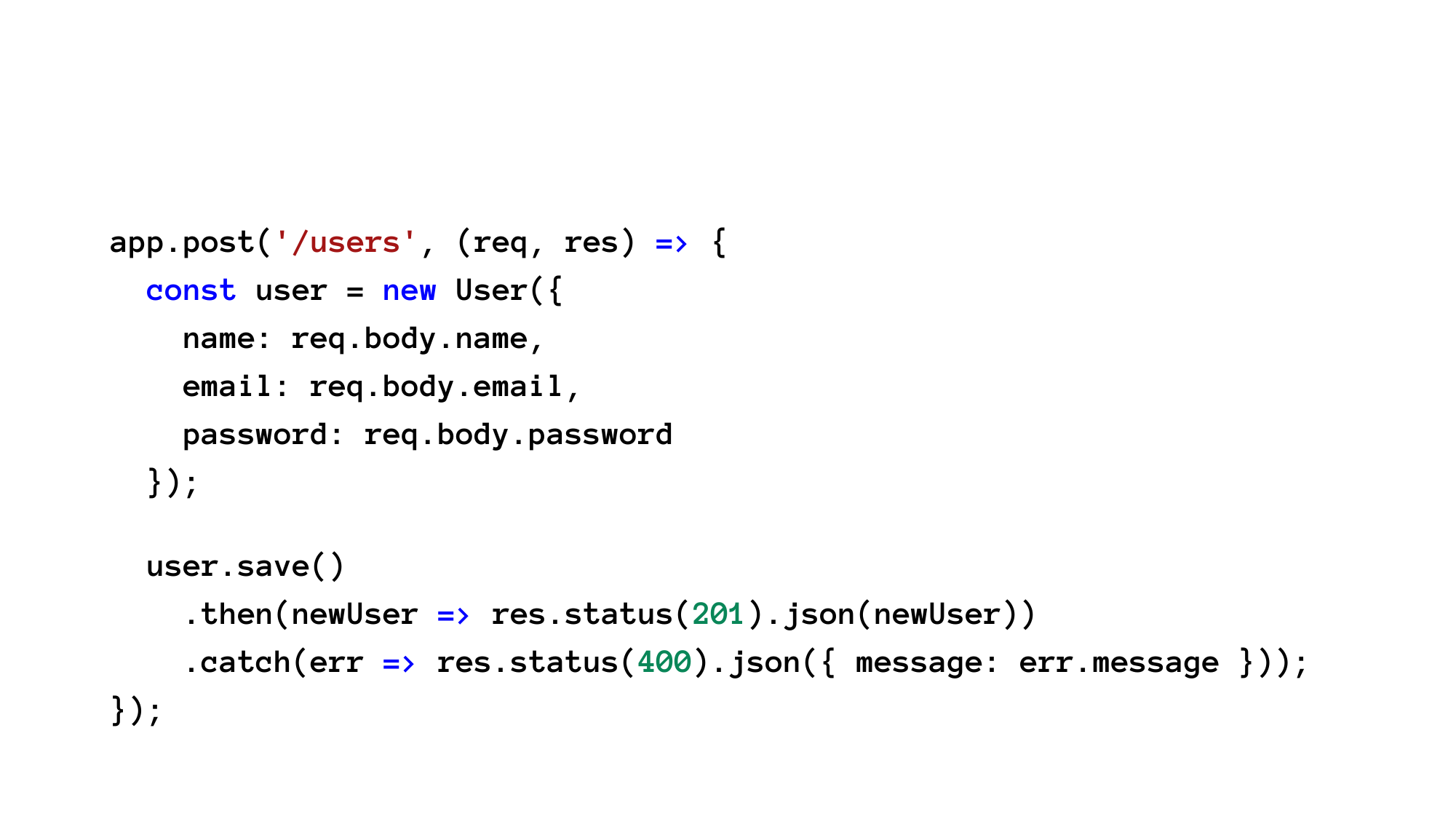

app.post('/users', (req, res) => {
  const user = new User({
    name: req.body.name,
    email: req.body.email,
    password: req.body.password
  });
  user.save()
    .then(newUser => res.status(201).json(newUser))
    .catch(err => res.status(400).json({ message: err.message }));
});